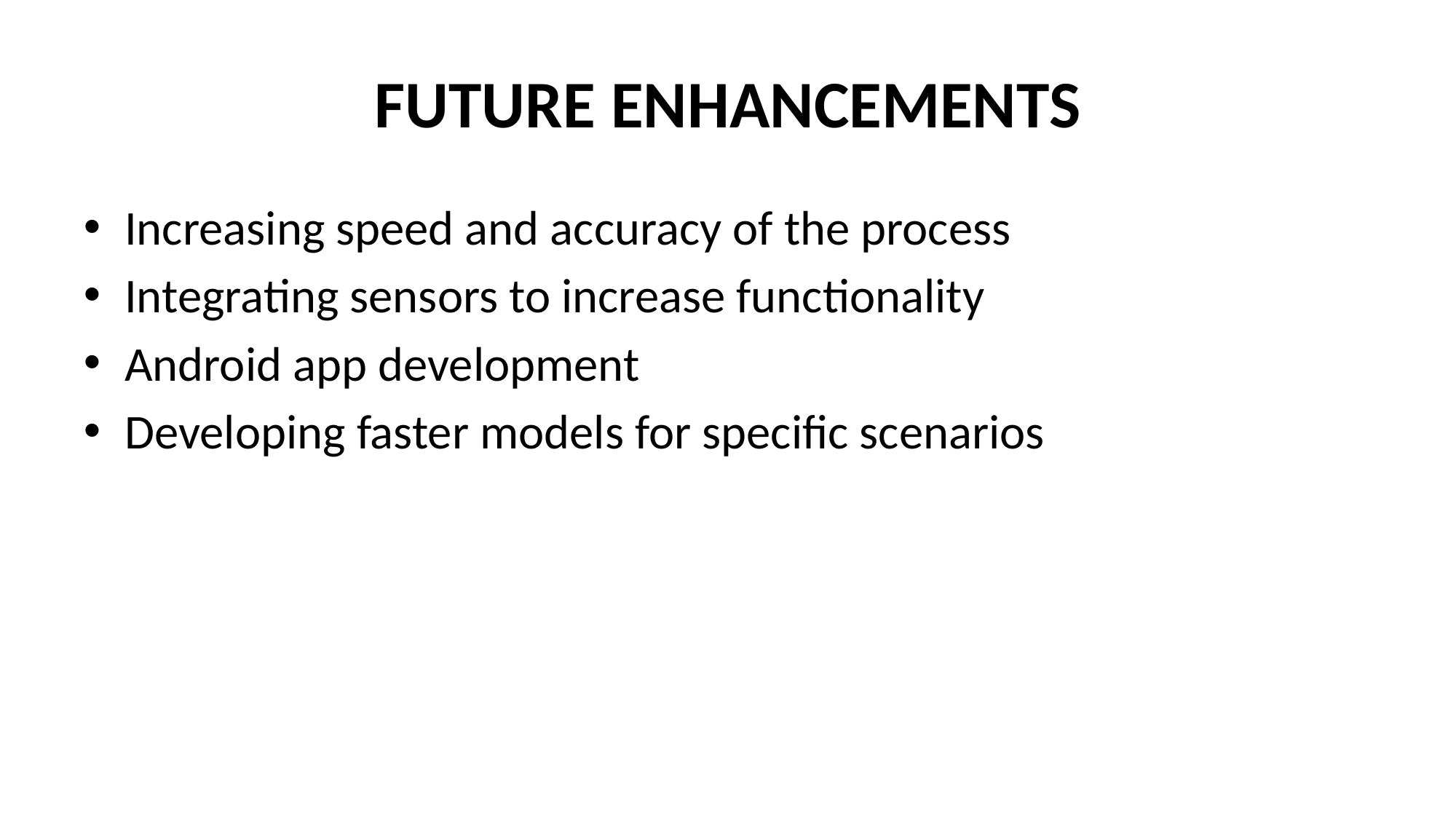

# FUTURE ENHANCEMENTS
Increasing speed and accuracy of the process
Integrating sensors to increase functionality
Android app development
Developing faster models for specific scenarios